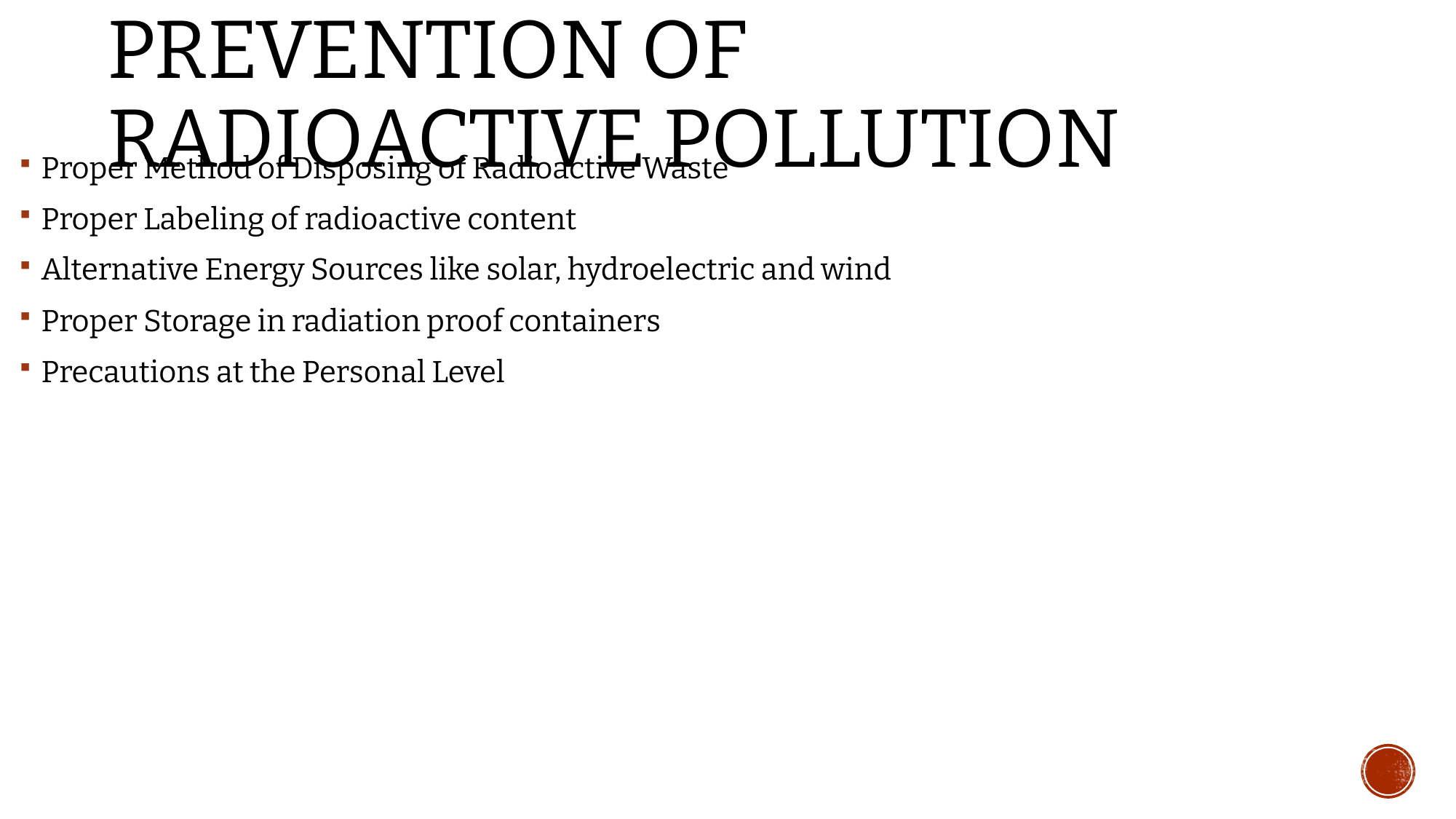

# prevention of radioactive pollution
Proper Method of Disposing of Radioactive Waste
Proper Labeling of radioactive content
Alternative Energy Sources like solar, hydroelectric and wind
Proper Storage in radiation proof containers
Precautions at the Personal Level